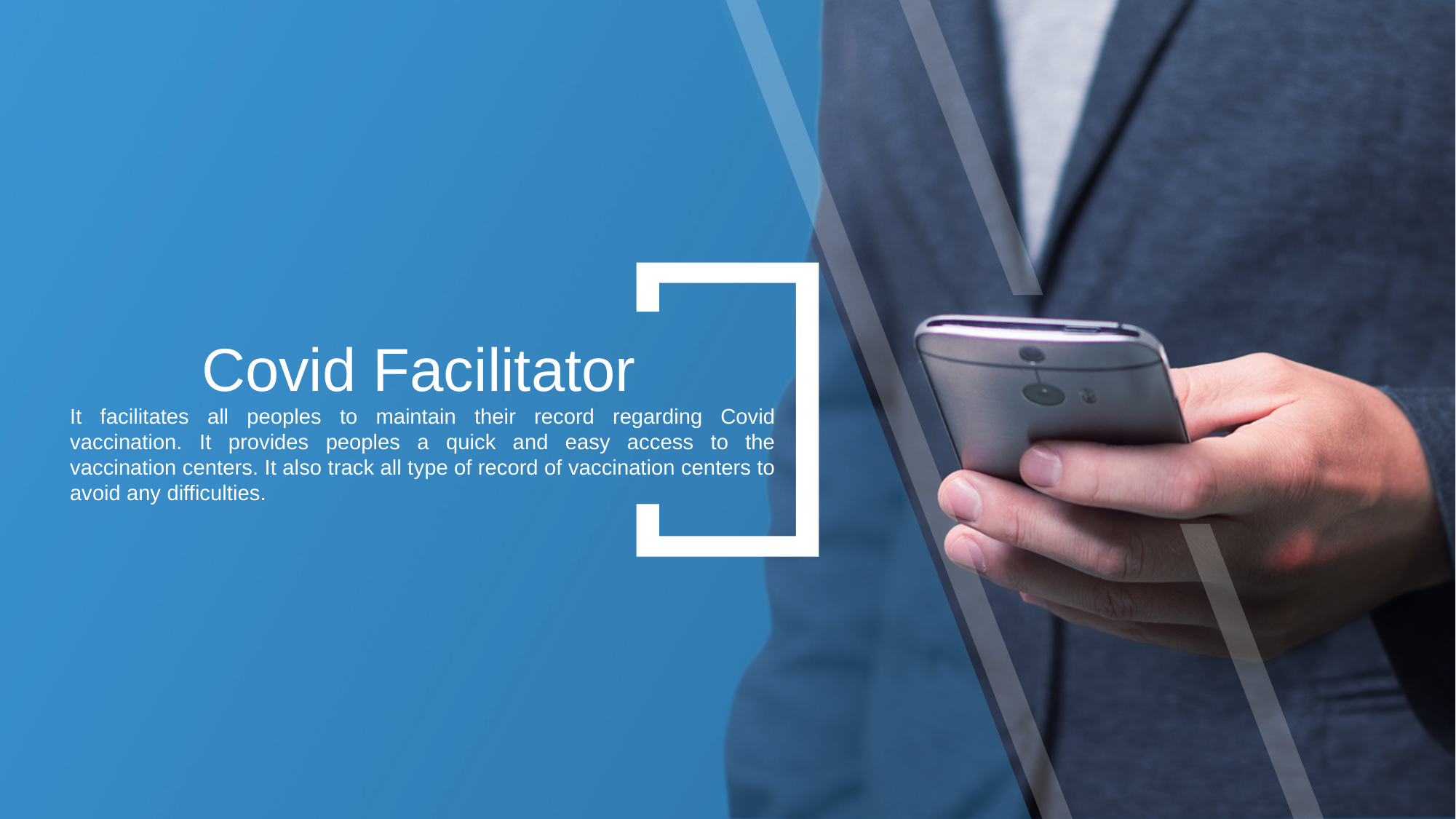

Covid Facilitator
It facilitates all peoples to maintain their record regarding Covid vaccination. It provides peoples a quick and easy access to the vaccination centers. It also track all type of record of vaccination centers to avoid any difficulties.